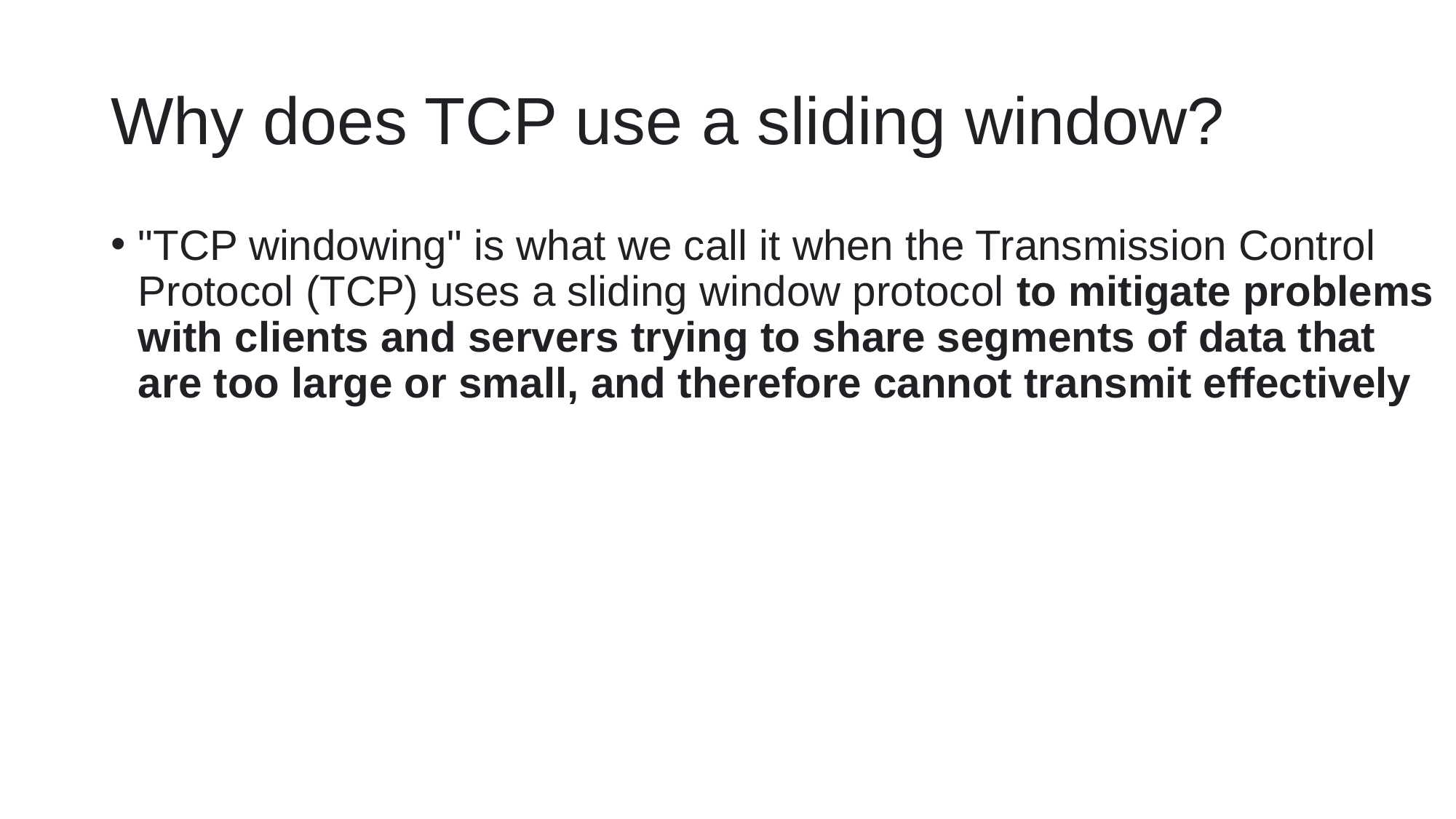

# Why does TCP use a sliding window?
"TCP windowing" is what we call it when the Transmission Control Protocol (TCP) uses a sliding window protocol to mitigate problems with clients and servers trying to share segments of data that are too large or small, and therefore cannot transmit effectively